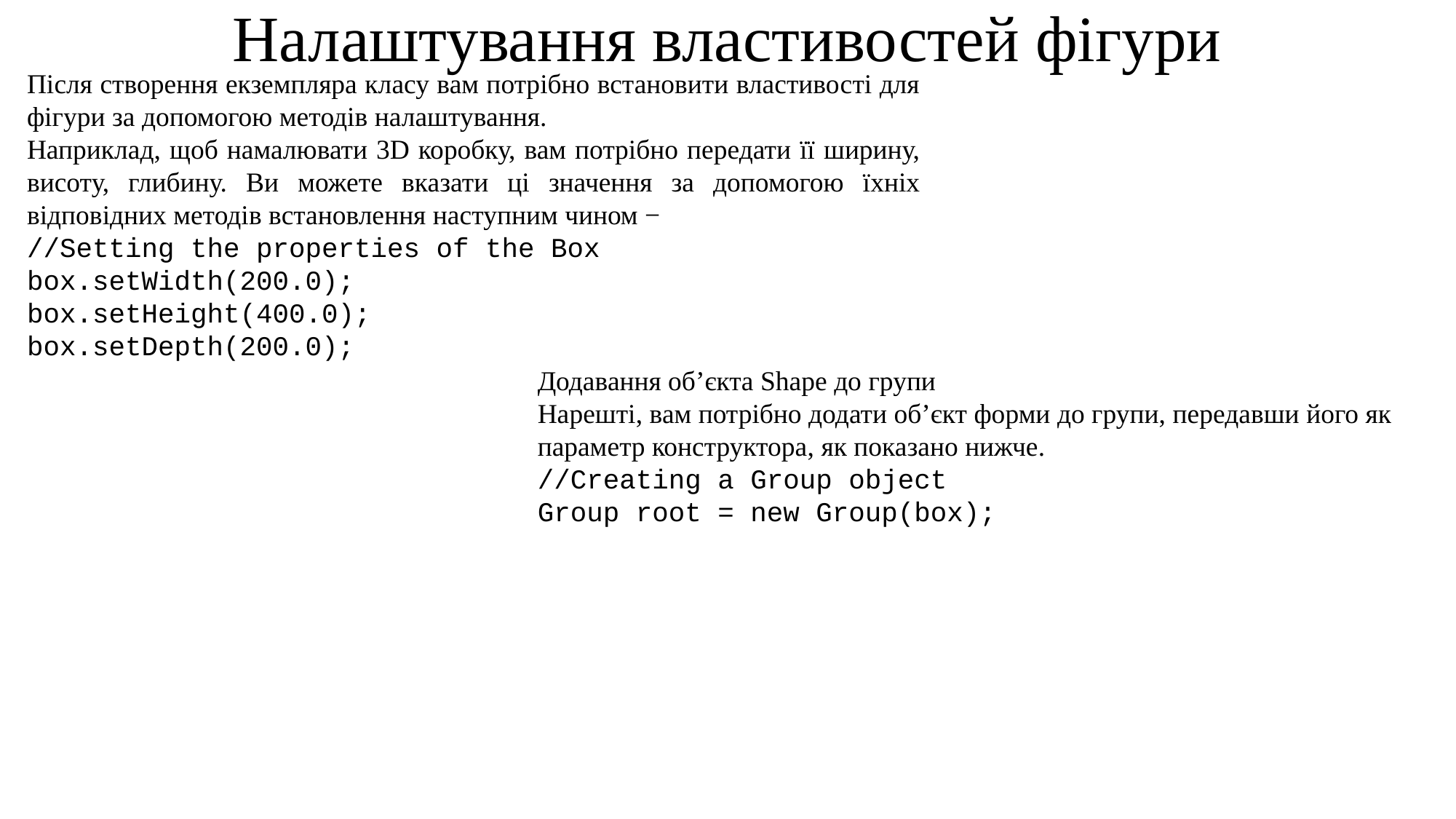

# Налаштування властивостей фігури
Після створення екземпляра класу вам потрібно встановити властивості для фігури за допомогою методів налаштування.
Наприклад, щоб намалювати 3D коробку, вам потрібно передати її ширину, висоту, глибину. Ви можете вказати ці значення за допомогою їхніх відповідних методів встановлення наступним чином −
//Setting the properties of the Box
box.setWidth(200.0);
box.setHeight(400.0);
box.setDepth(200.0);
Додавання об’єкта Shape до групи
Нарешті, вам потрібно додати об’єкт форми до групи, передавши його як параметр конструктора, як показано нижче.
//Creating a Group object
Group root = new Group(box);